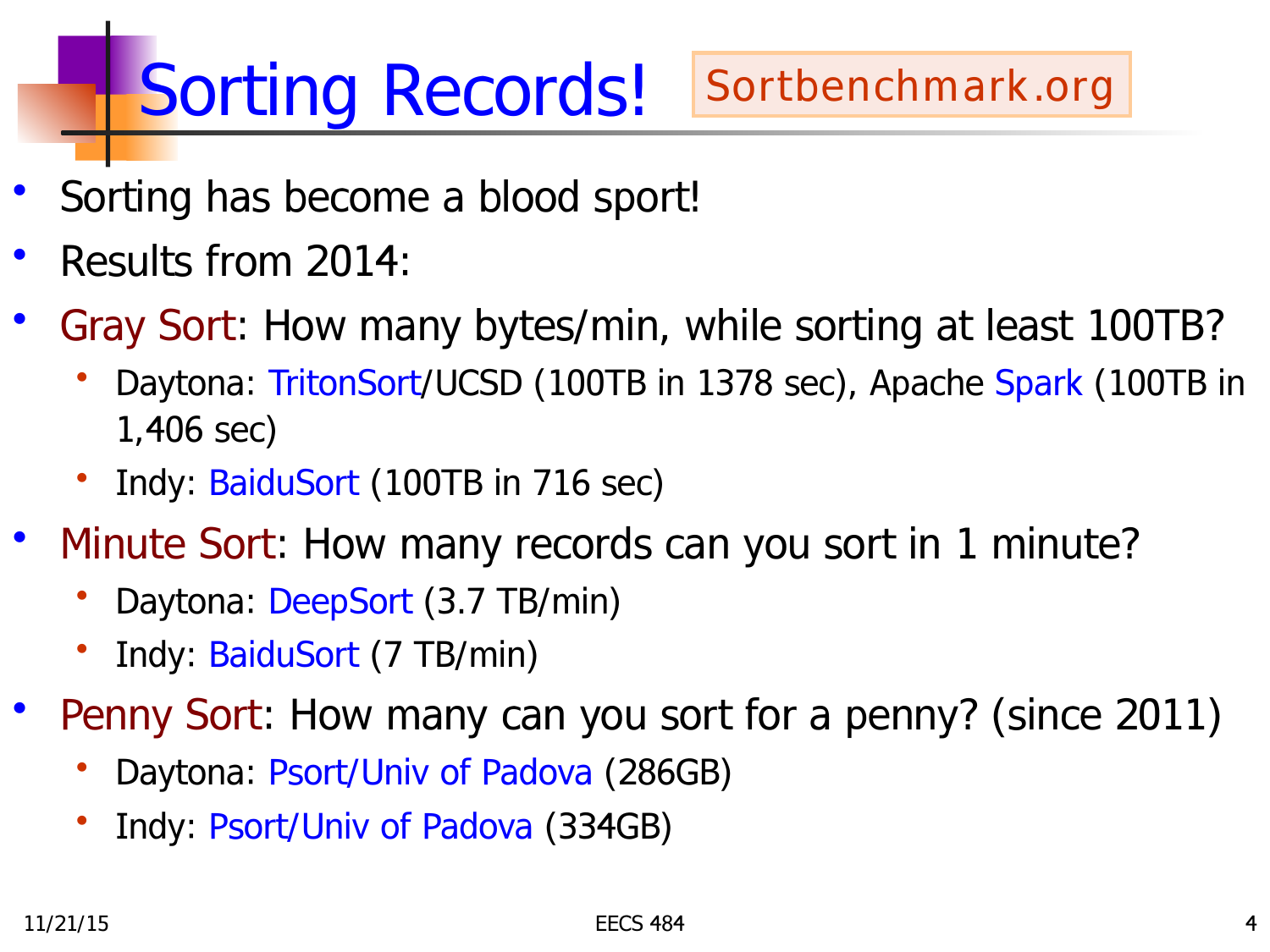

# Sorting Records!
Sortbenchmark.org
Sorting has become a blood sport!
Results from 2014:
Gray Sort: How many bytes/min, while sorting at least 100TB?
Daytona: TritonSort/UCSD (100TB in 1378 sec), Apache Spark (100TB in 1,406 sec)
Indy: BaiduSort (100TB in 716 sec)
Minute Sort: How many records can you sort in 1 minute?
Daytona: DeepSort (3.7 TB/min)
Indy: BaiduSort (7 TB/min)
Penny Sort: How many can you sort for a penny? (since 2011)
Daytona: Psort/Univ of Padova (286GB)
Indy: Psort/Univ of Padova (334GB)

11/21/15
EECS 484
4